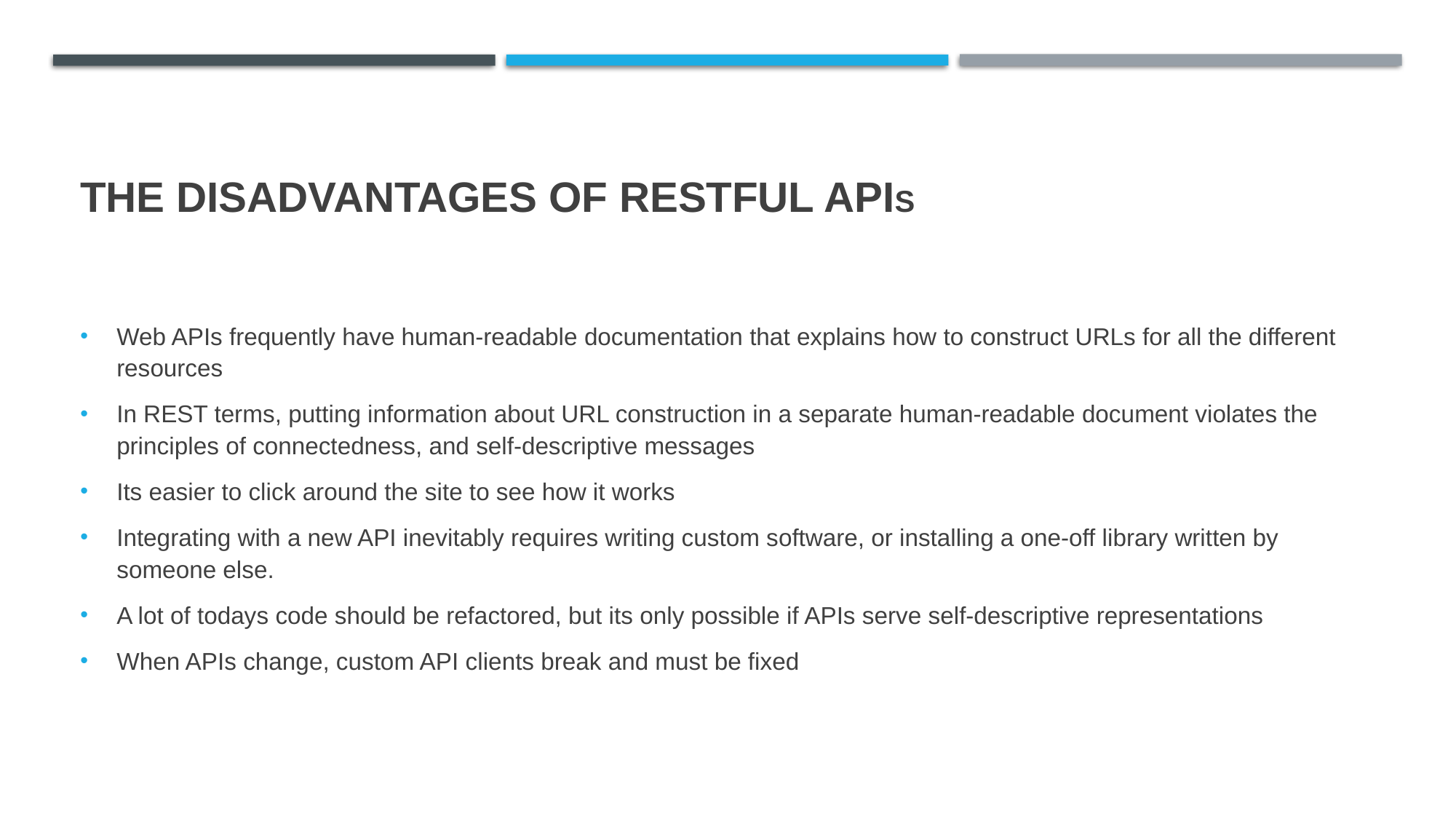

# The disadvantages of Restful apis
Web APIs frequently have human-readable documentation that explains how to construct URLs for all the different resources
In REST terms, putting information about URL construction in a separate human-readable document violates the principles of connectedness, and self-descriptive messages
Its easier to click around the site to see how it works
Integrating with a new API inevitably requires writing custom software, or installing a one-off library written by someone else.
A lot of todays code should be refactored, but its only possible if APIs serve self-descriptive representations
When APIs change, custom API clients break and must be fixed